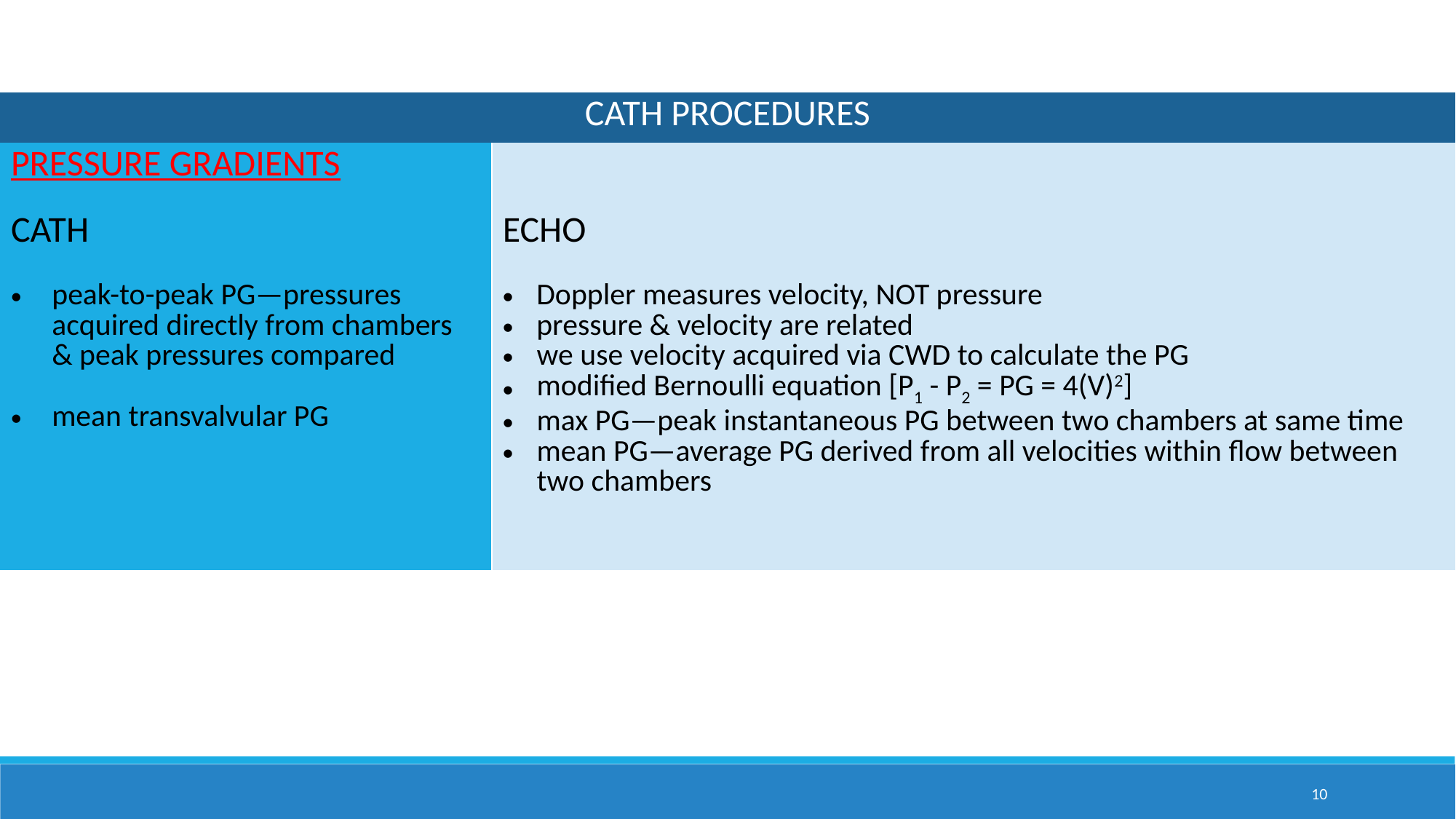

| CATH PROCEDURES |  |
| --- | --- |
| PRESSURE GRADIENTS CATH peak-to-peak PG—pressures acquired directly from chambers & peak pressures compared mean transvalvular PG | ECHO Doppler measures velocity, NOT pressure pressure & velocity are related we use velocity acquired via CWD to calculate the PG modified Bernoulli equation [P1 - P2 = PG = 4(V)2] max PG—peak instantaneous PG between two chambers at same time mean PG—average PG derived from all velocities within flow between two chambers |
10